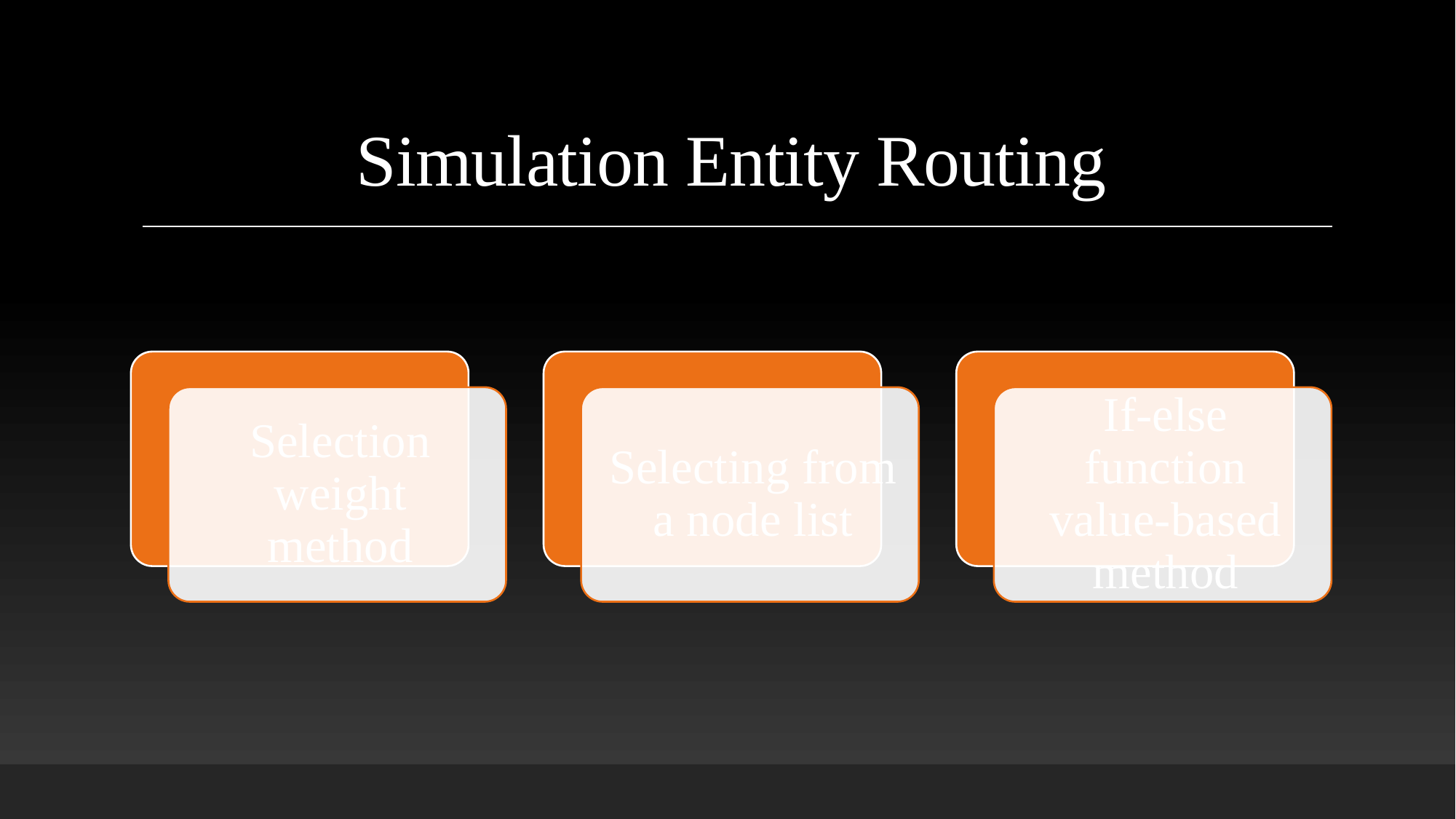

# Simulation Entity Routing
Selection weight method
Selecting from a node list
If-else function value-based method